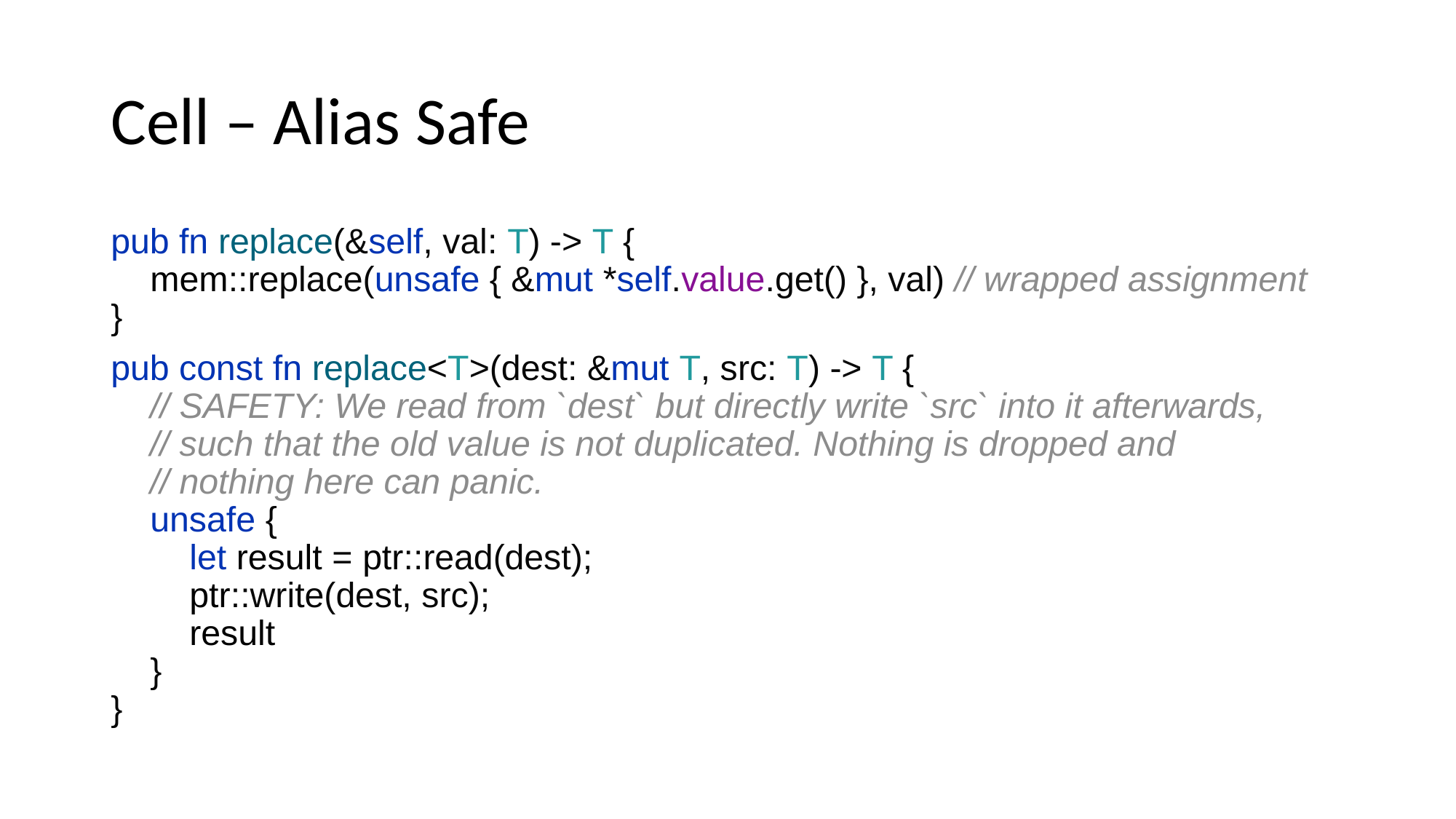

# Cell – Alias Safe
pub fn replace(&self, val: T) -> T {
    mem::replace(unsafe { &mut *self.value.get() }, val) // wrapped assignment
}
pub const fn replace<T>(dest: &mut T, src: T) -> T {
    // SAFETY: We read from `dest` but directly write `src` into it afterwards,
    // such that the old value is not duplicated. Nothing is dropped and
    // nothing here can panic.
    unsafe {
        let result = ptr::read(dest);
        ptr::write(dest, src);
        result
    }
}